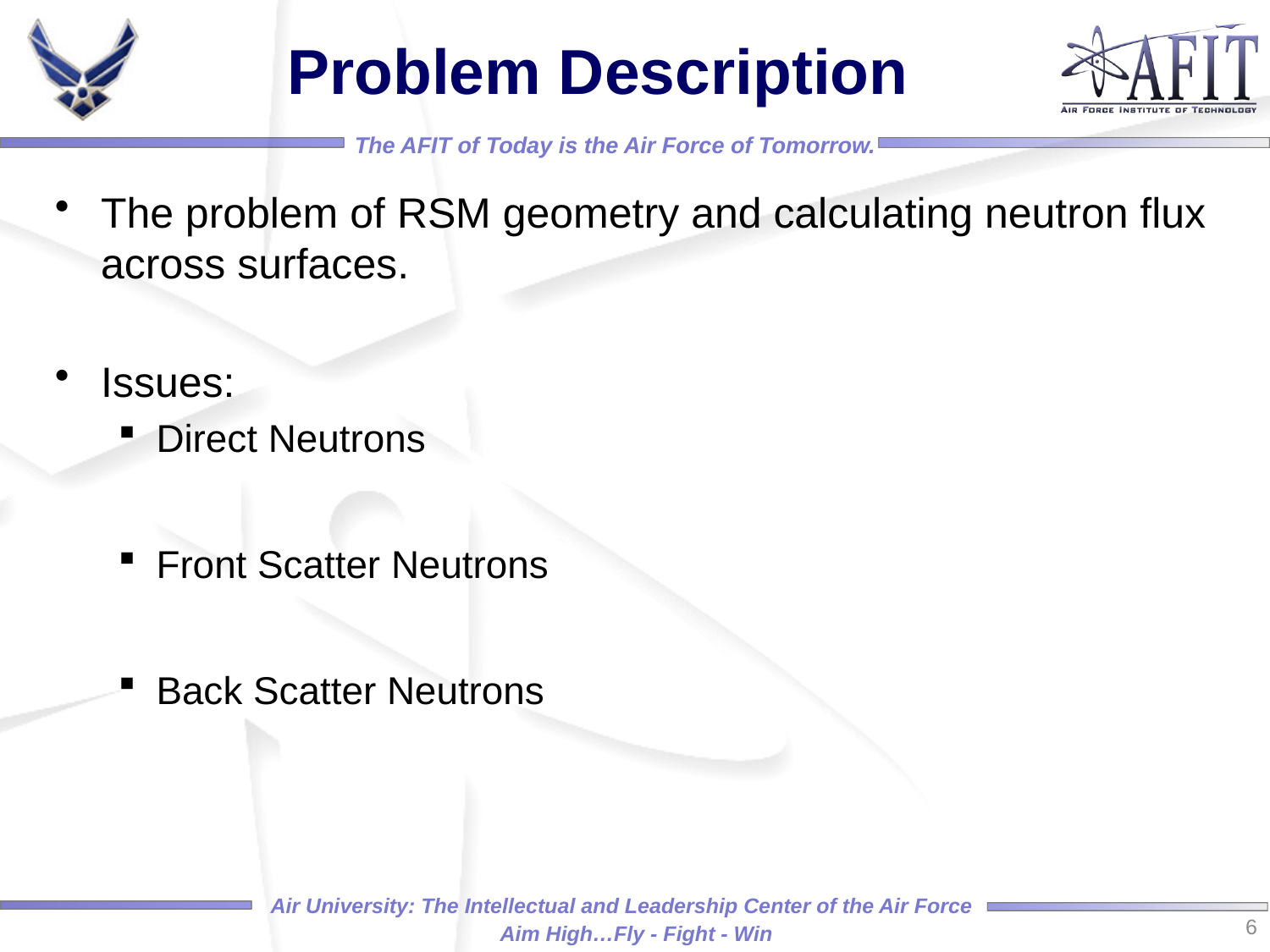

# Problem Description
The problem of RSM geometry and calculating neutron flux across surfaces.

Issues:
Direct Neutrons

Front Scatter Neutrons

Back Scatter Neutrons
6